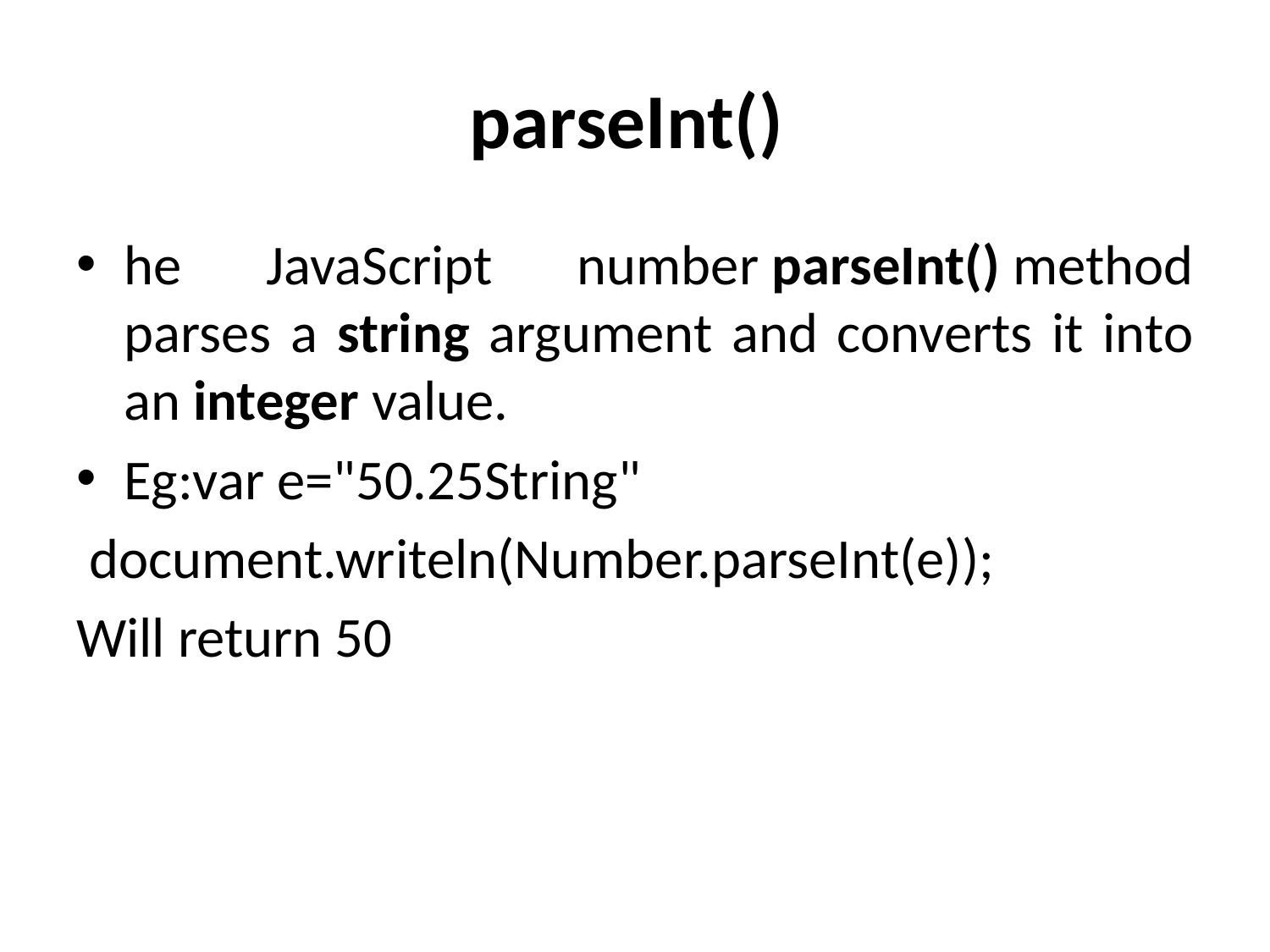

# parseInt()
he JavaScript number parseInt() method parses a string argument and converts it into an integer value.
Eg:var e="50.25String"
 document.writeln(Number.parseInt(e));
Will return 50